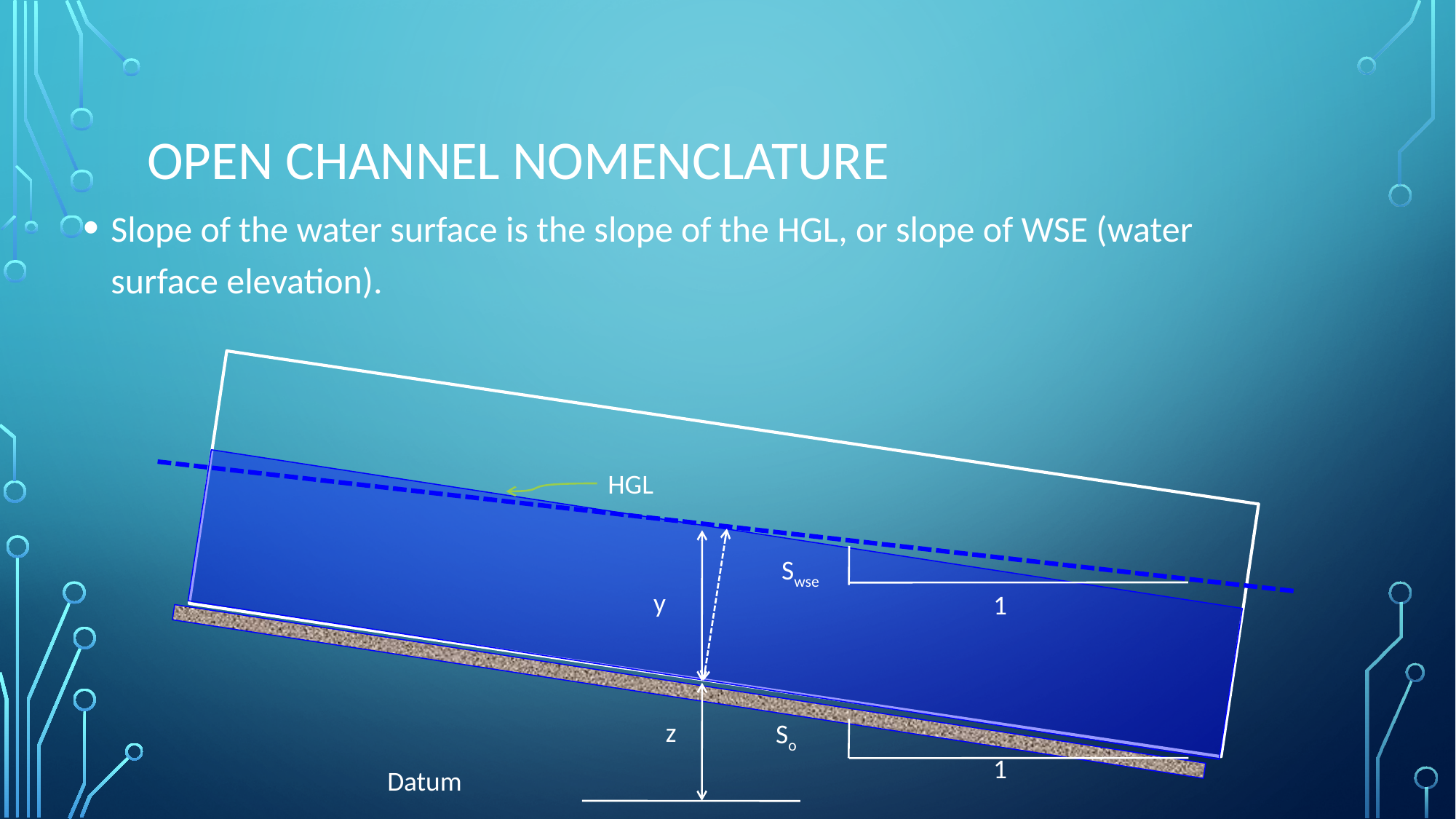

# Open Channel Nomenclature
Slope of the water surface is the slope of the HGL, or slope of WSE (water surface elevation).

HGL
Swse
y
1
z
So
1
Datum